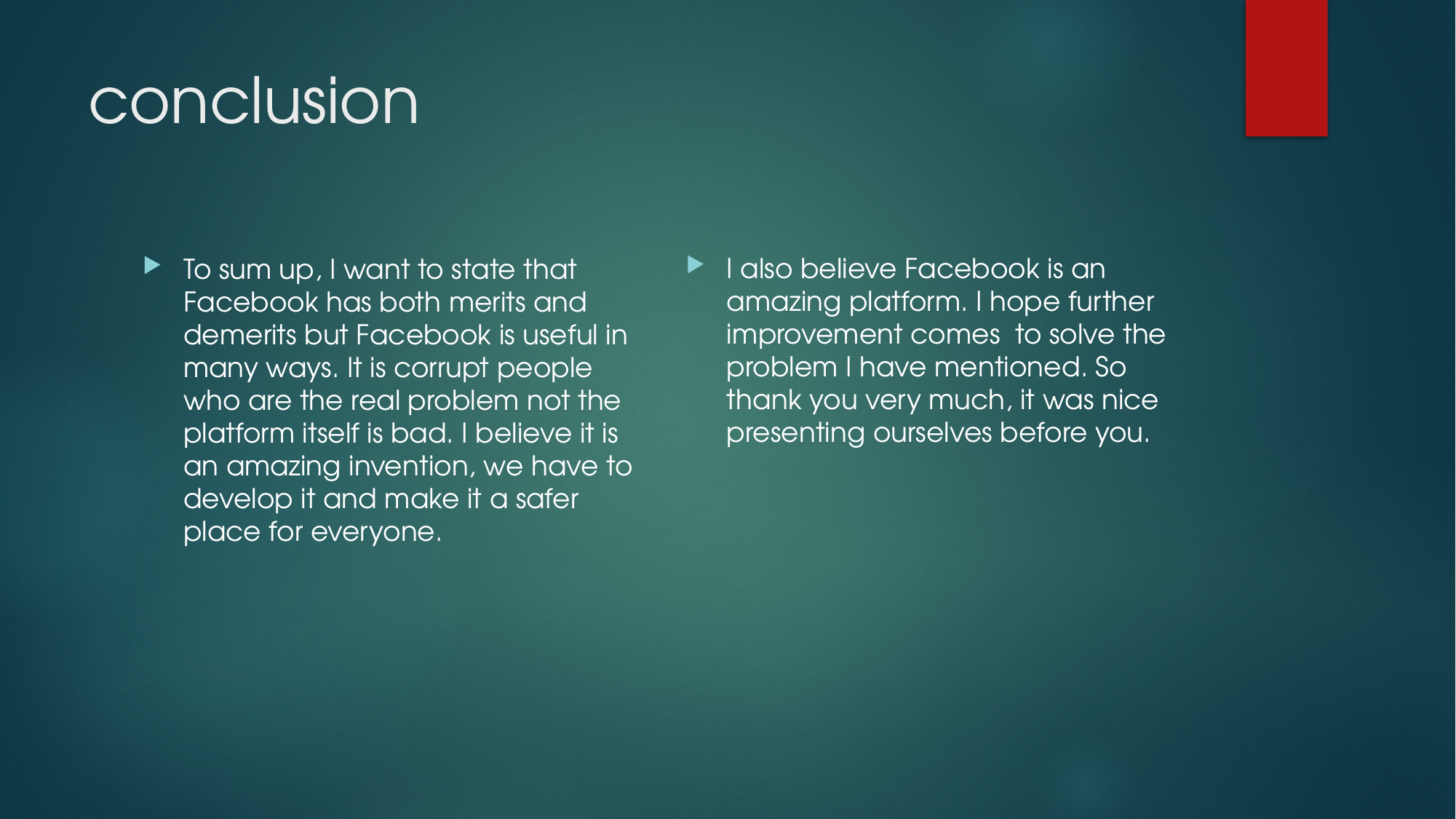

# conclusion
I also believe Facebook is an  amazing platform. I hope further improvement comes  to solve the problem I have mentioned. So thank you very much, it was nice presenting ourselves before you.
To sum up, I want to state that Facebook has both merits and demerits but Facebook is useful in many ways. It is corrupt people  who are the real problem not the platform itself is bad. I believe it is   an amazing invention, we have to develop it and make it a safer place for everyone.